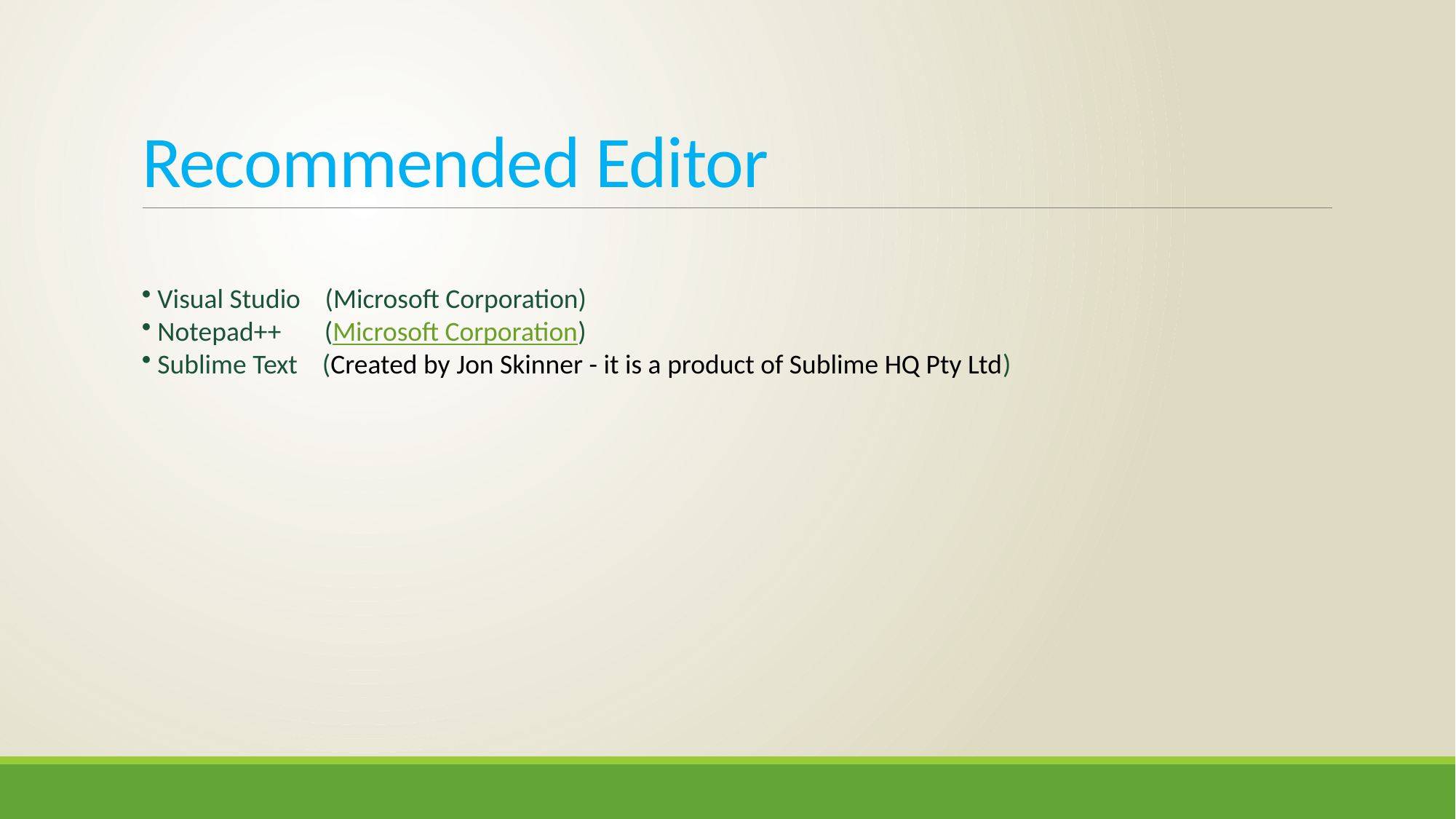

# Recommended Editor
 Visual Studio    (Microsoft Corporation)
 Notepad++       (Microsoft Corporation)
 Sublime Text    (Created by Jon Skinner - it is a product of Sublime HQ Pty Ltd)